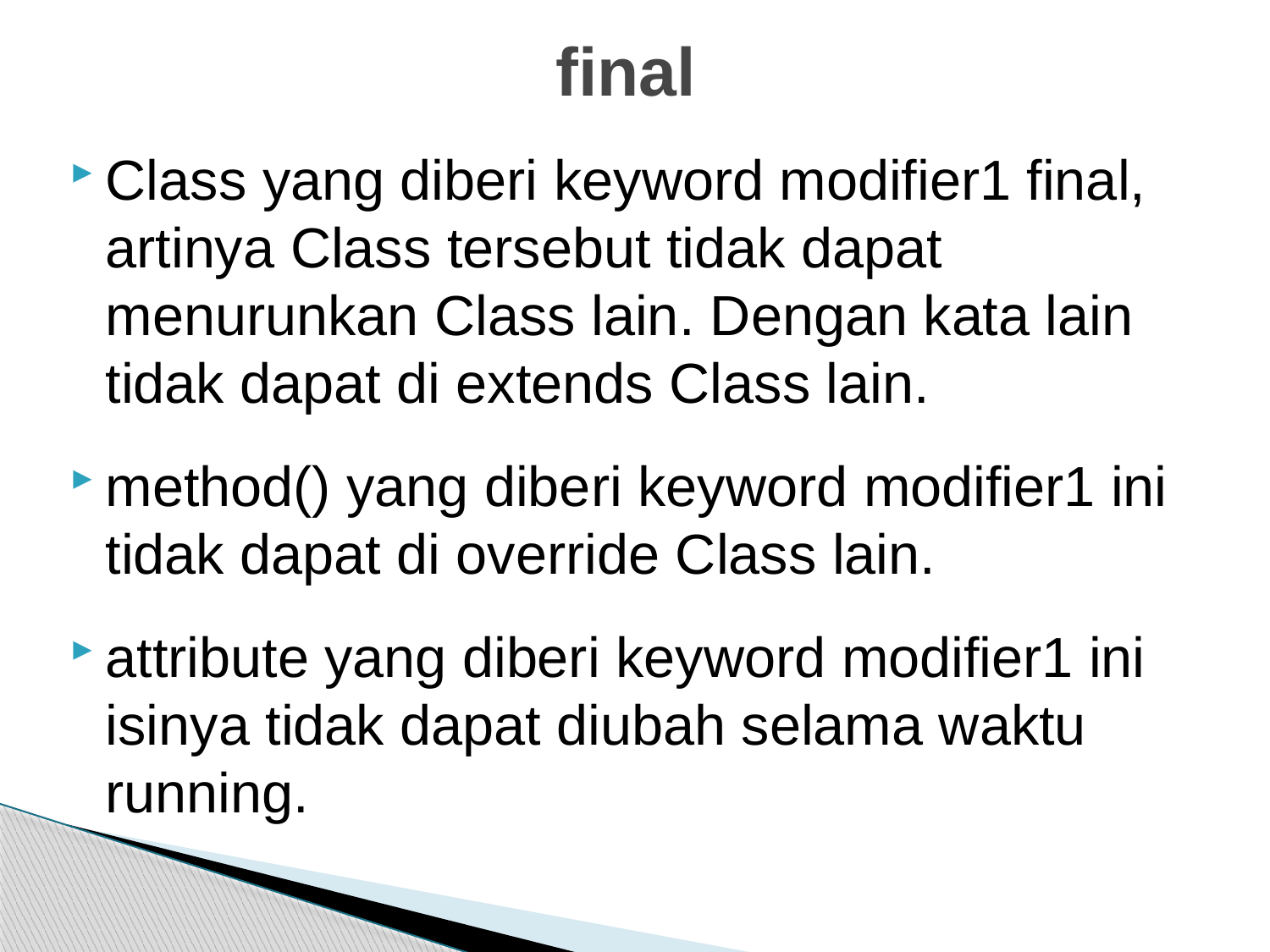

# final
Class yang diberi keyword modifier1 final, artinya Class tersebut tidak dapat menurunkan Class lain. Dengan kata lain tidak dapat di extends Class lain.

method() yang diberi keyword modifier1 ini tidak dapat di override Class lain.

attribute yang diberi keyword modifier1 ini isinya tidak dapat diubah selama waktu running.